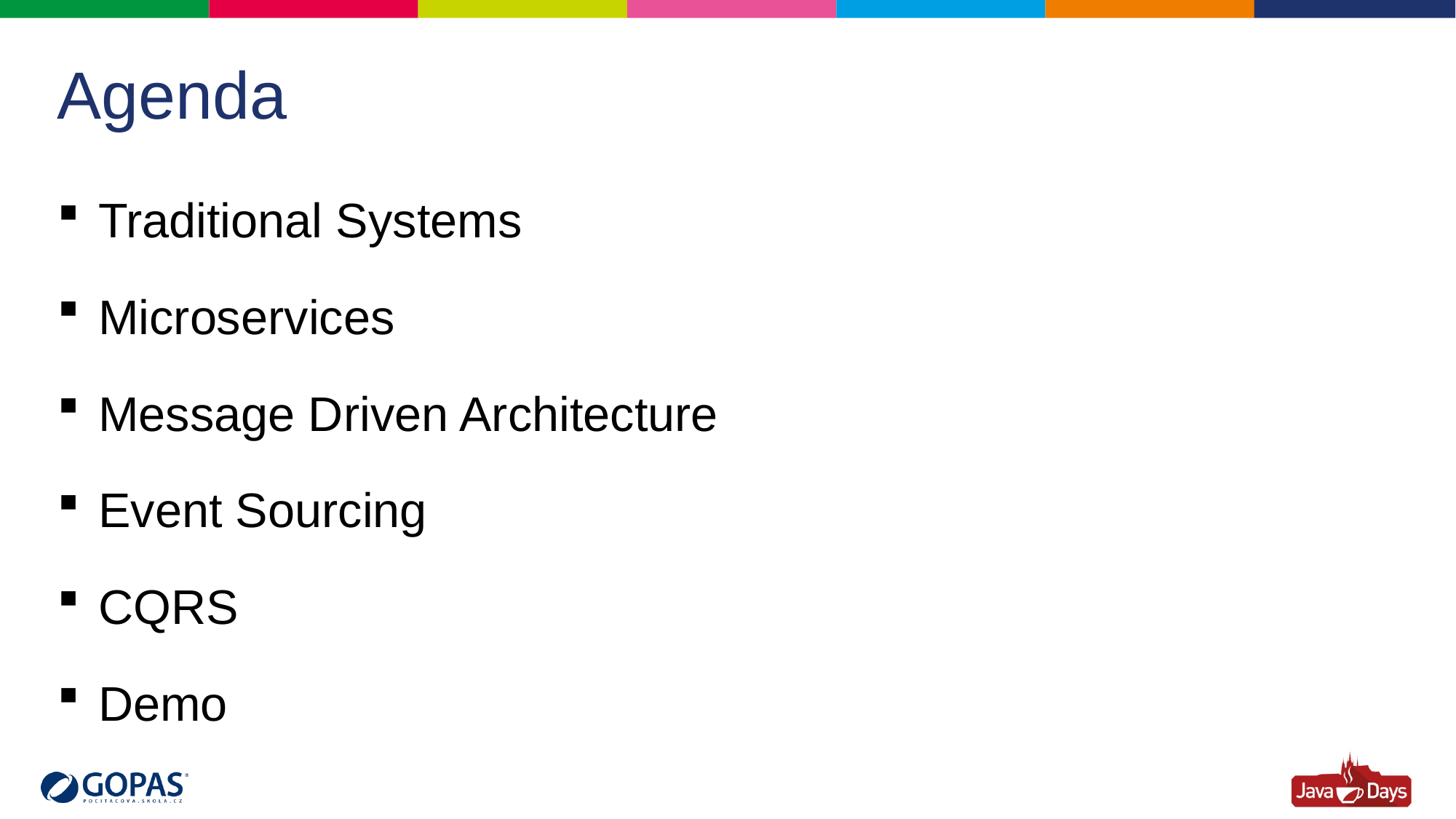

# Agenda
Traditional Systems
Microservices
Message Driven Architecture
Event Sourcing
CQRS
Demo